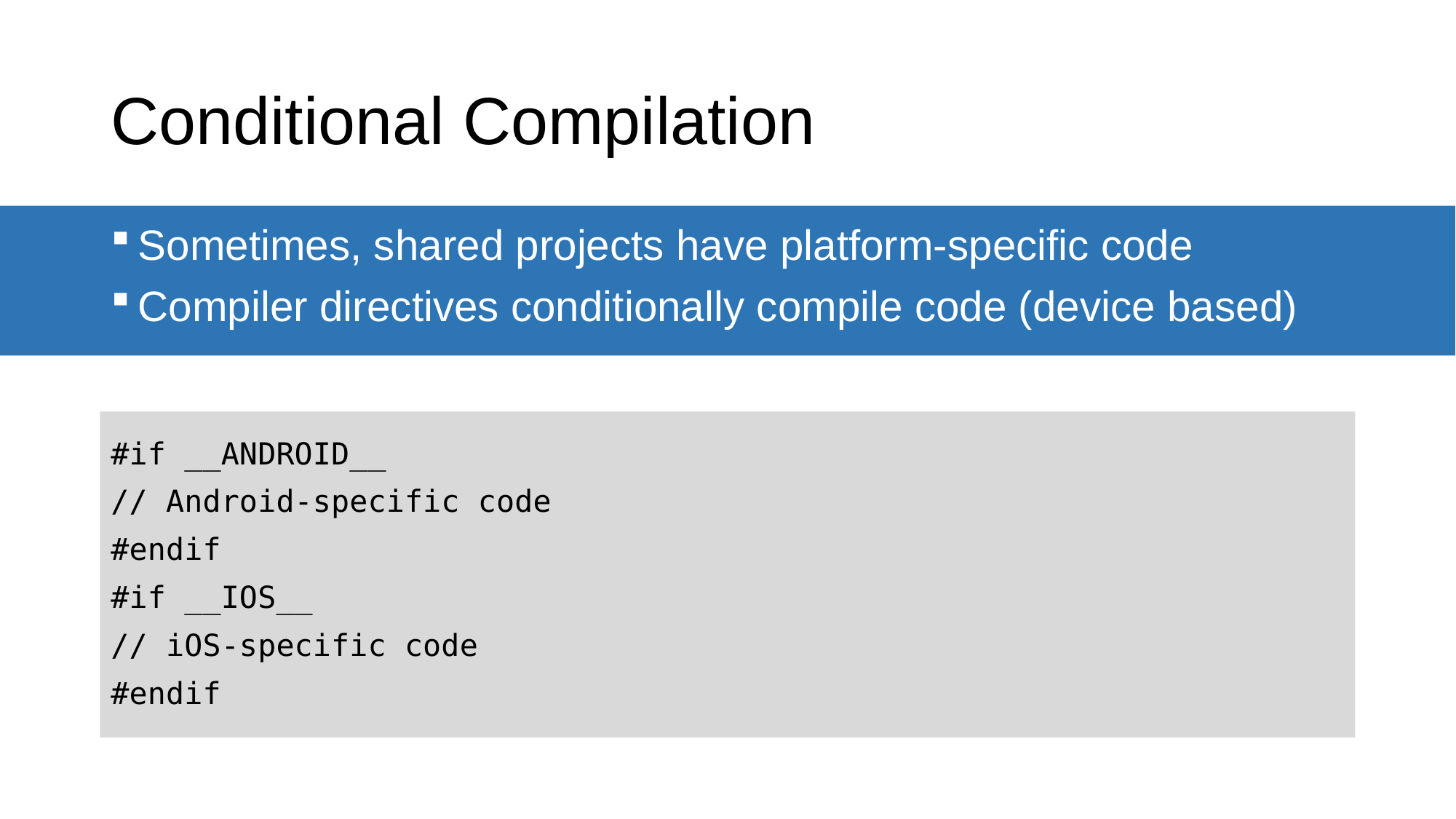

# Conditional Compilation

Sometimes, shared projects have platform-specific code
Compiler directives conditionally compile code (device based)
#if __ANDROID__
// Android-specific code
#endif
#if __IOS__
// iOS-specific code
#endif